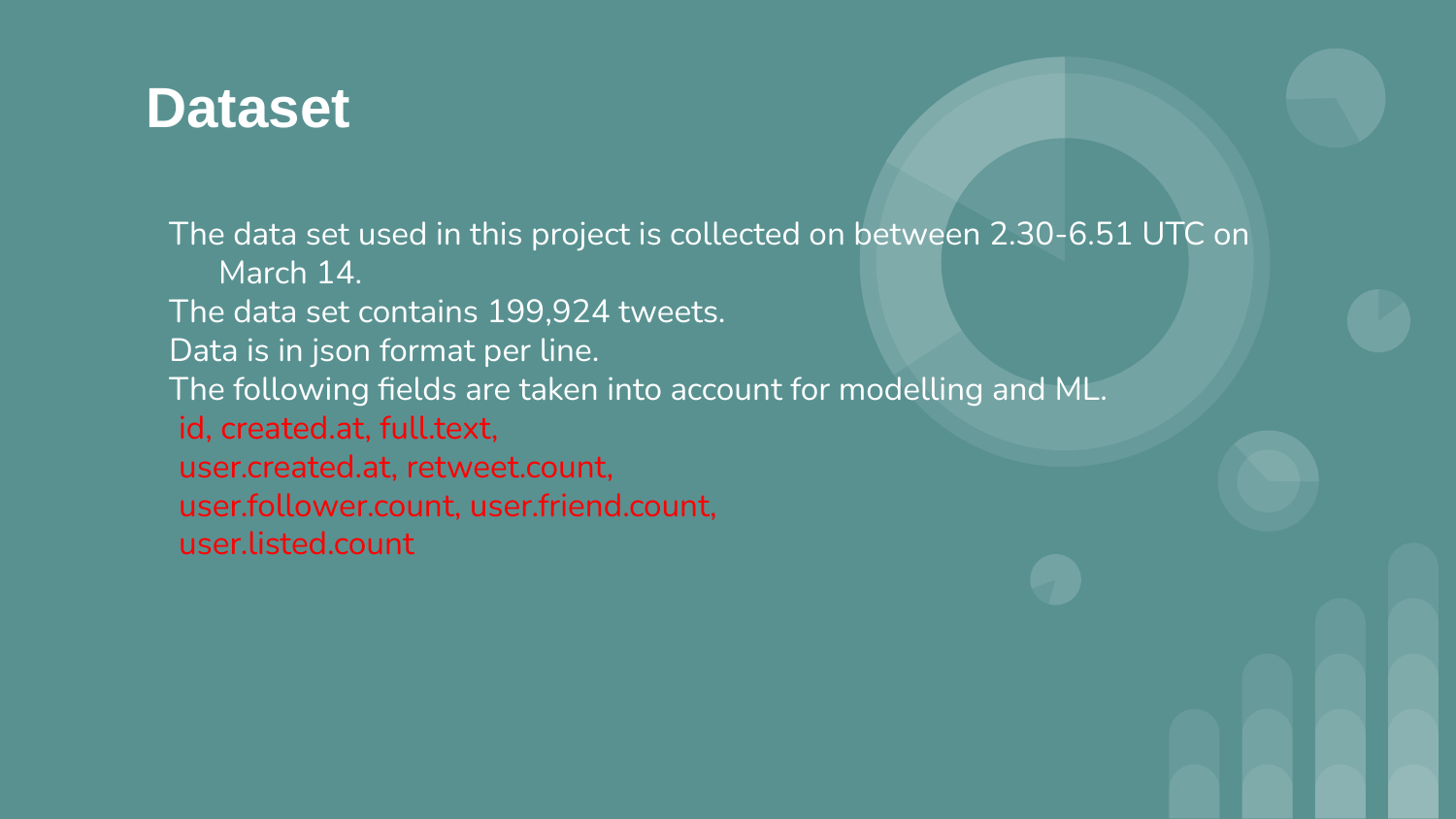

Dataset
The data set used in this project is collected on between 2.30-6.51 UTC on March 14.
The data set contains 199,924 tweets.
Data is in json format per line.
The following fields are taken into account for modelling and ML.
    id, created.at, full.text,
    user.created.at, retweet.count,
    user.follower.count, user.friend.count,
    user.listed.count